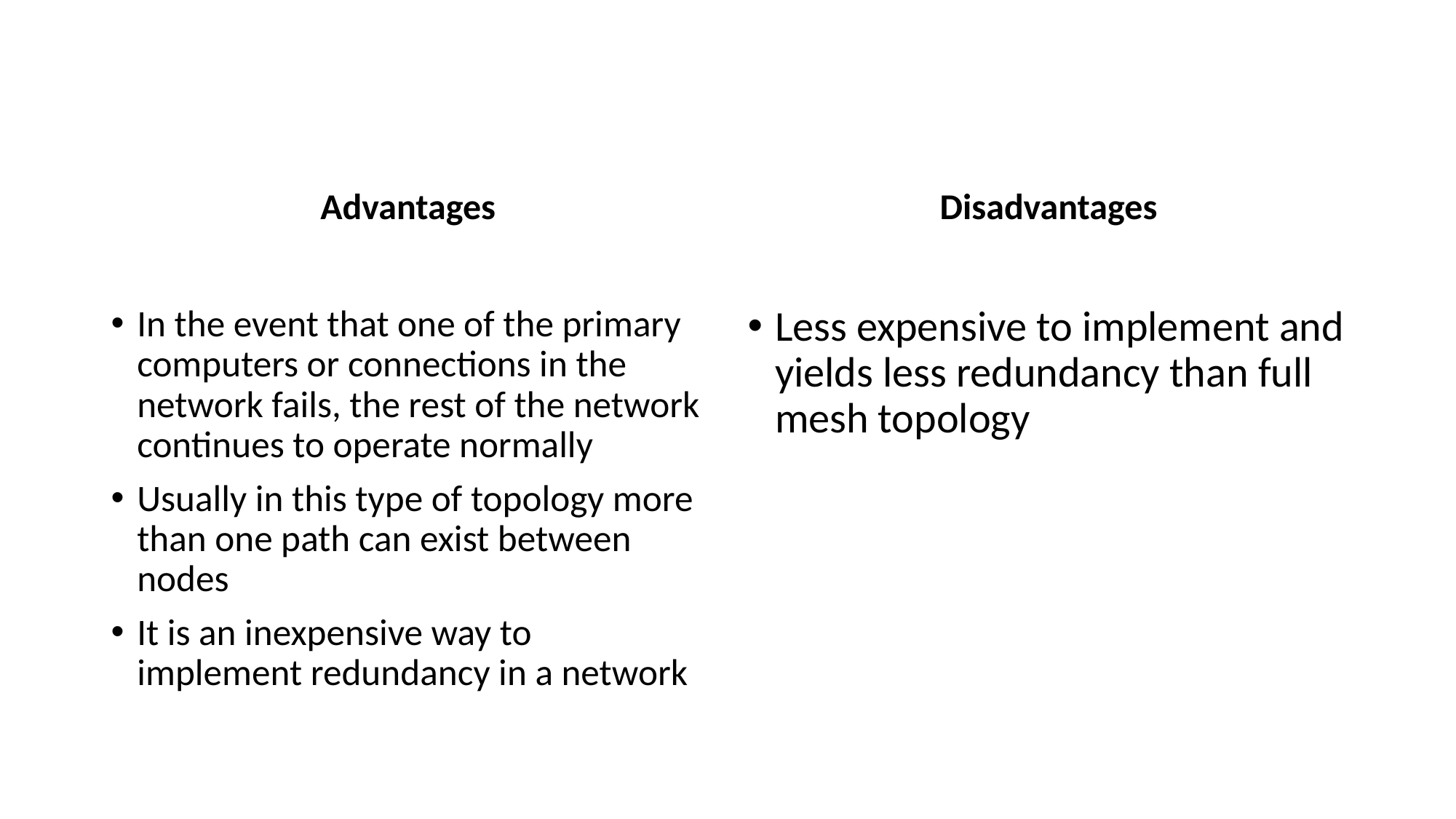

Advantages
Disadvantages
In the event that one of the primary computers or connections in the network fails, the rest of the network continues to operate normally
Usually in this type of topology more than one path can exist between nodes
It is an inexpensive way to implement redundancy in a network
Less expensive to implement and yields less redundancy than full mesh topology